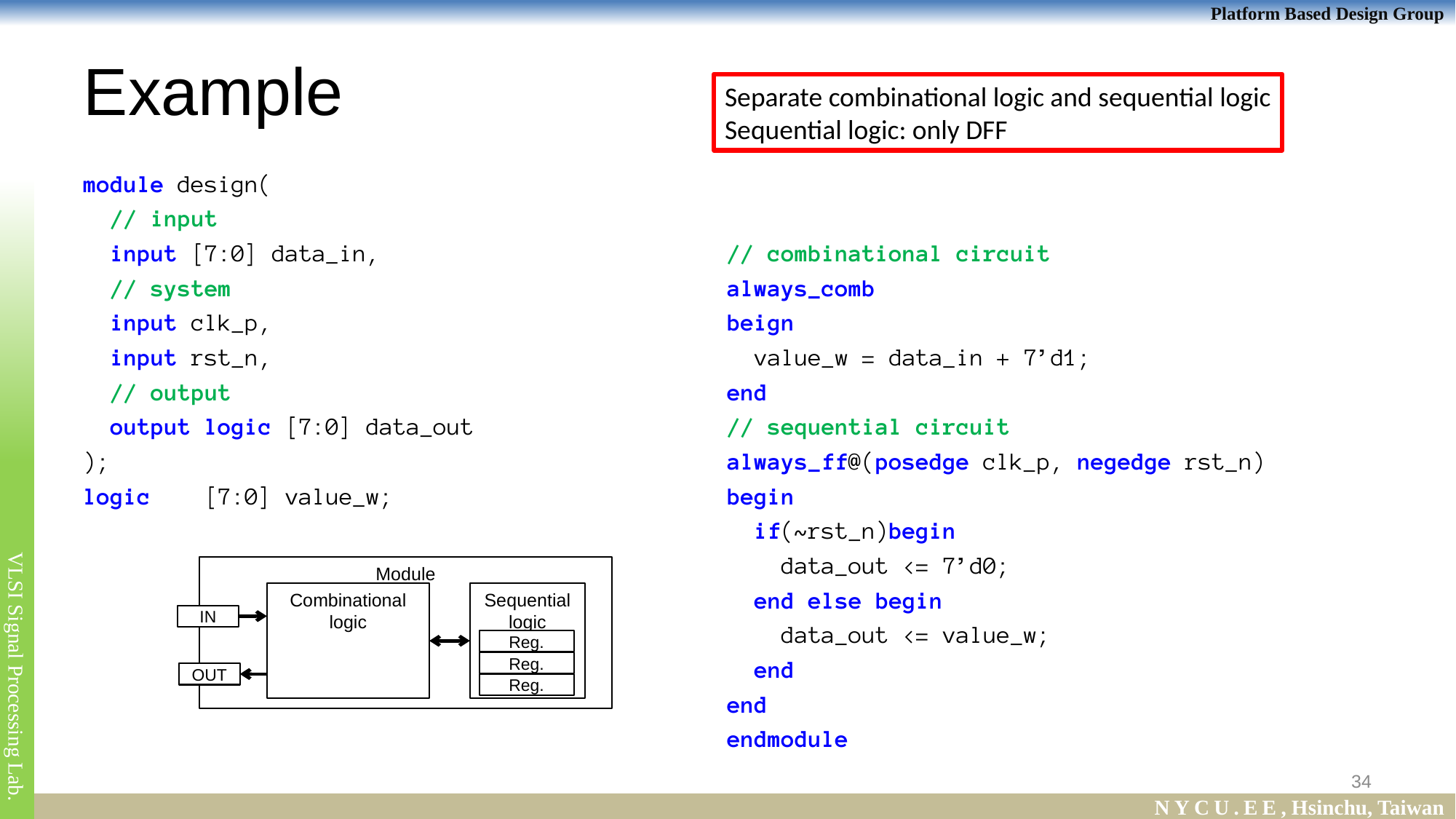

# Example
Separate combinational logic and sequential logic
Sequential logic: only DFF
module design(
  // input
  input [7:0] data_in,
  // system
  input clk_p,
  input rst_n,
  // output
  output logic [7:0] data_out
);
logic    [7:0] value_w;

// combinational circuit
always_comb
beign
  value_w = data_in + 7’d1;
end
// sequential circuit
always_ff@(posedge clk_p, negedge rst_n)
begin
  if(~rst_n)begin
    data_out <= 7’d0;
  end else begin
    data_out <= value_w;
  end
end
endmodule
Module
Combinational logic
Sequential logic
IN
Reg.
Reg.
OUT
Reg.
34